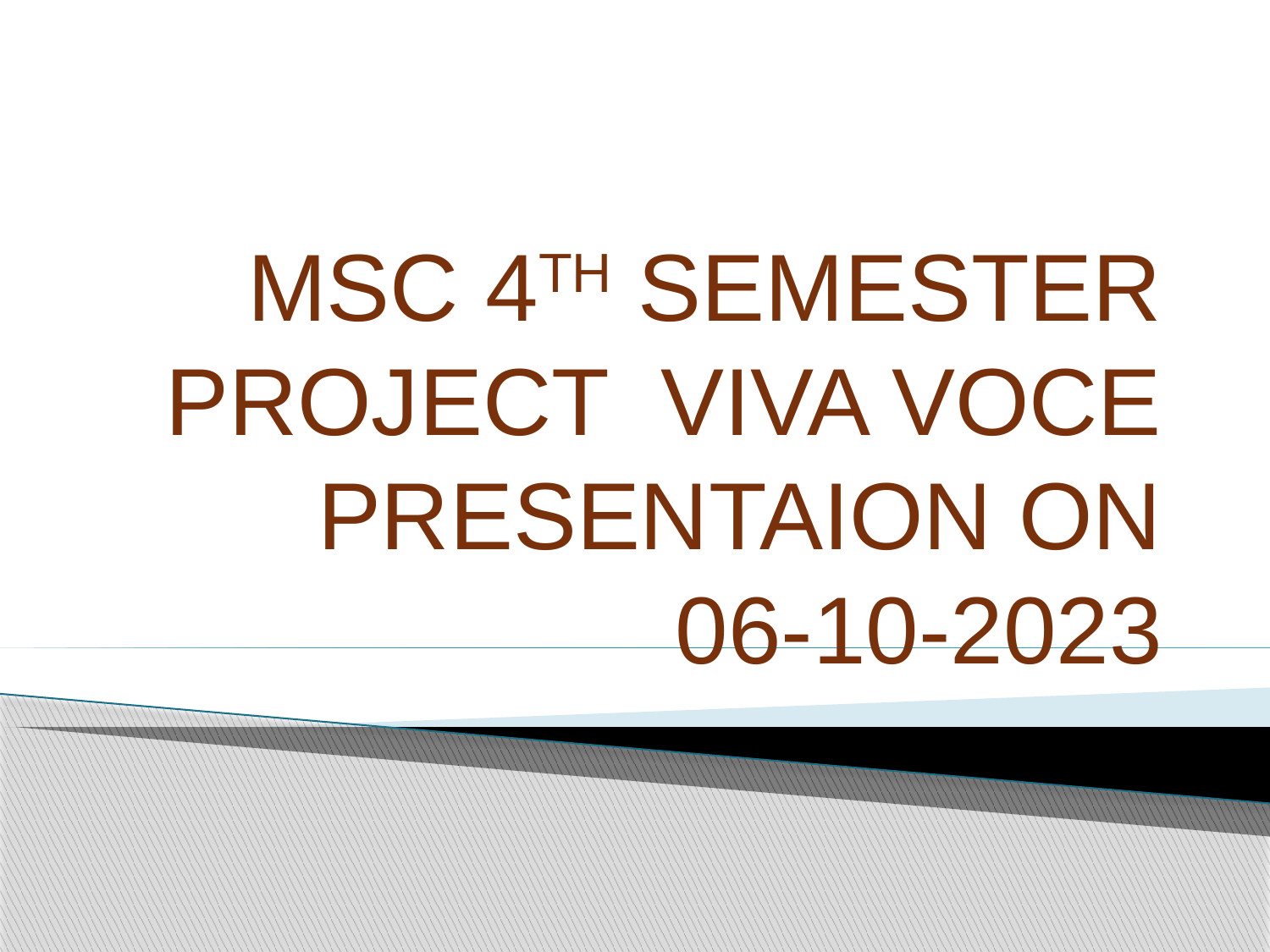

# MSC 4TH SEMESTER PROJECT  VIVA VOCE PRESENTAION ON 06-10-2023